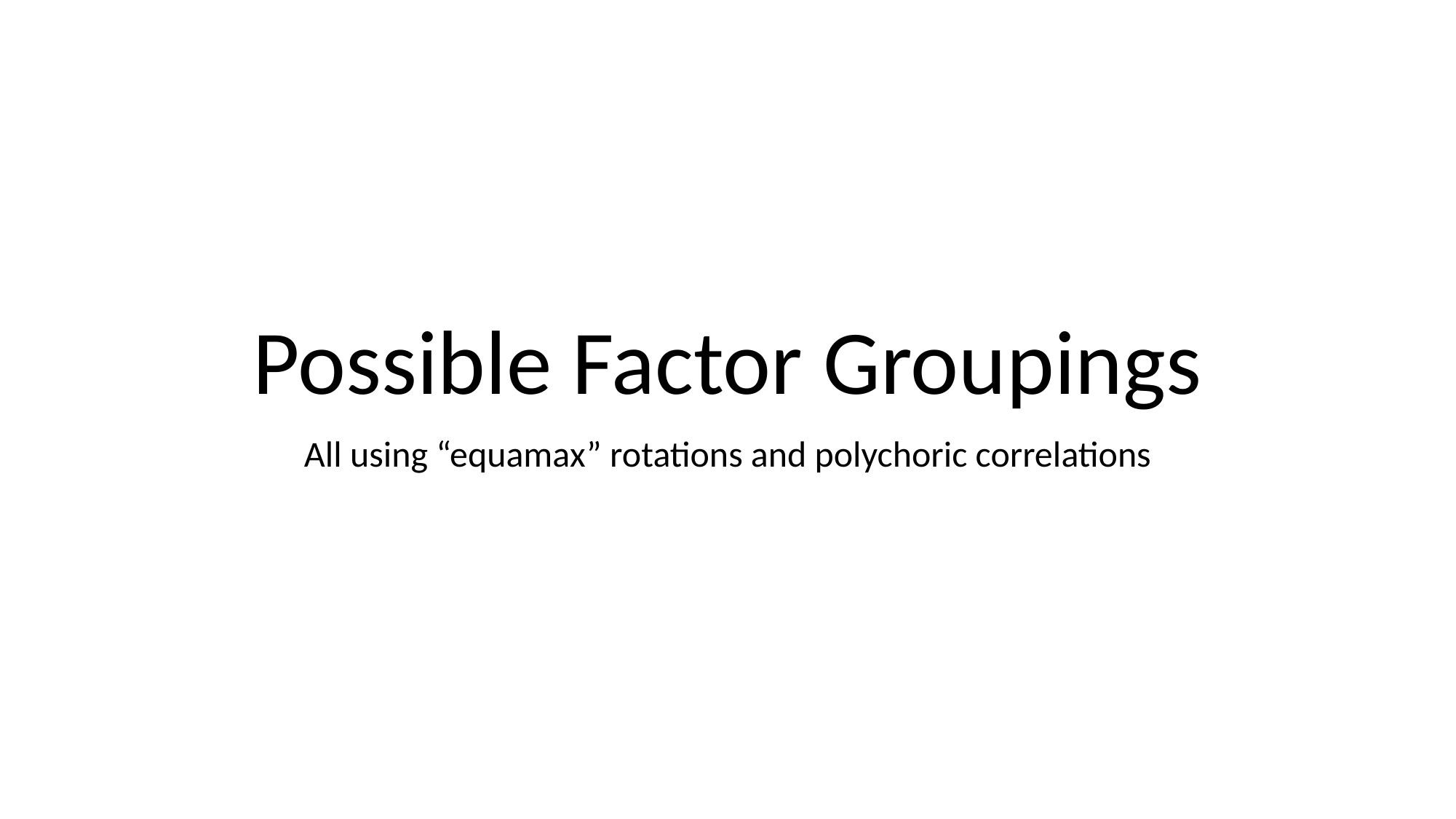

# Possible Factor Groupings
All using “equamax” rotations and polychoric correlations